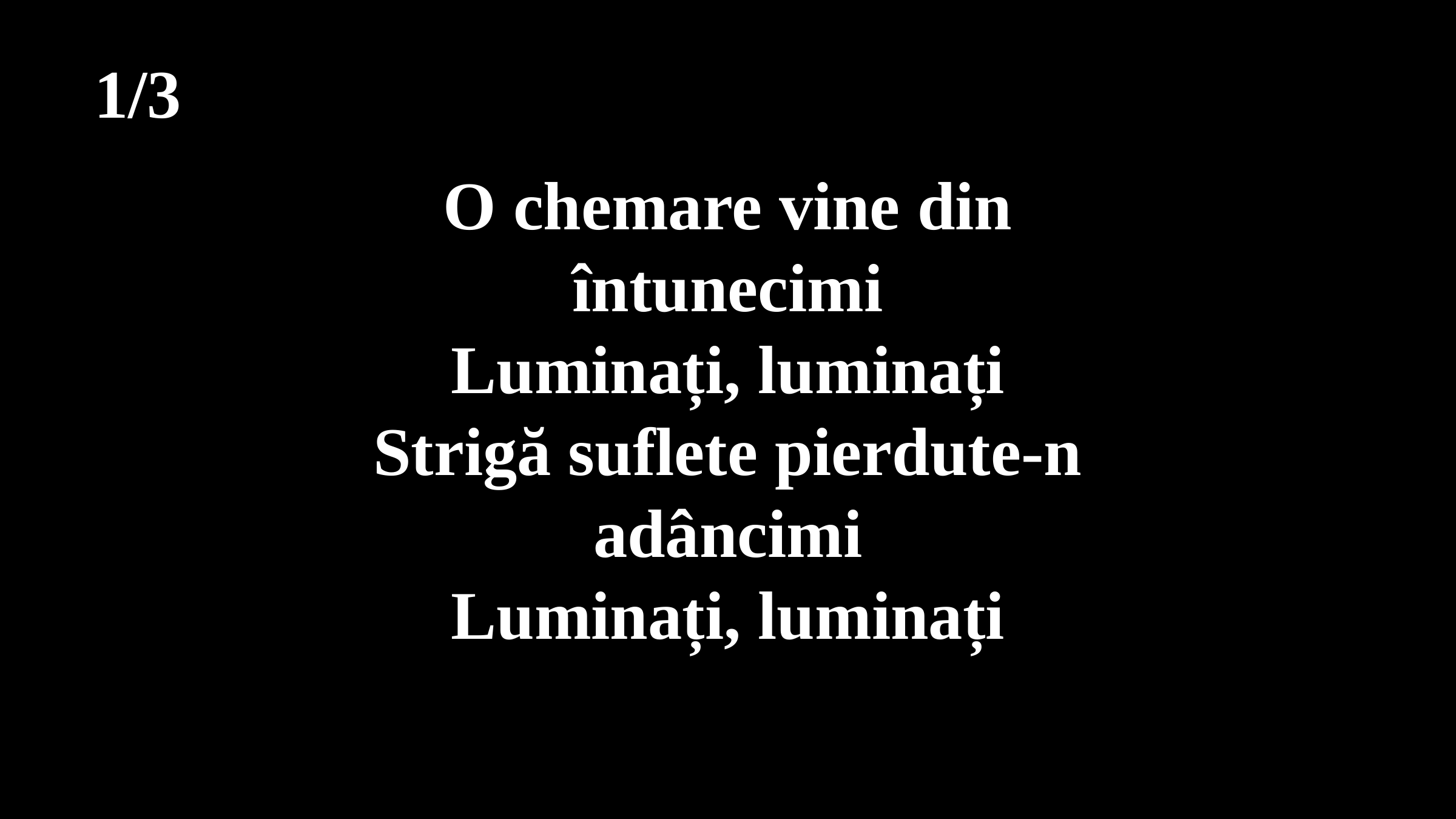

1/3
O chemare vine din întunecimi
Luminați, luminați
Strigă suflete pierdute-n adâncimi
Luminați, luminați